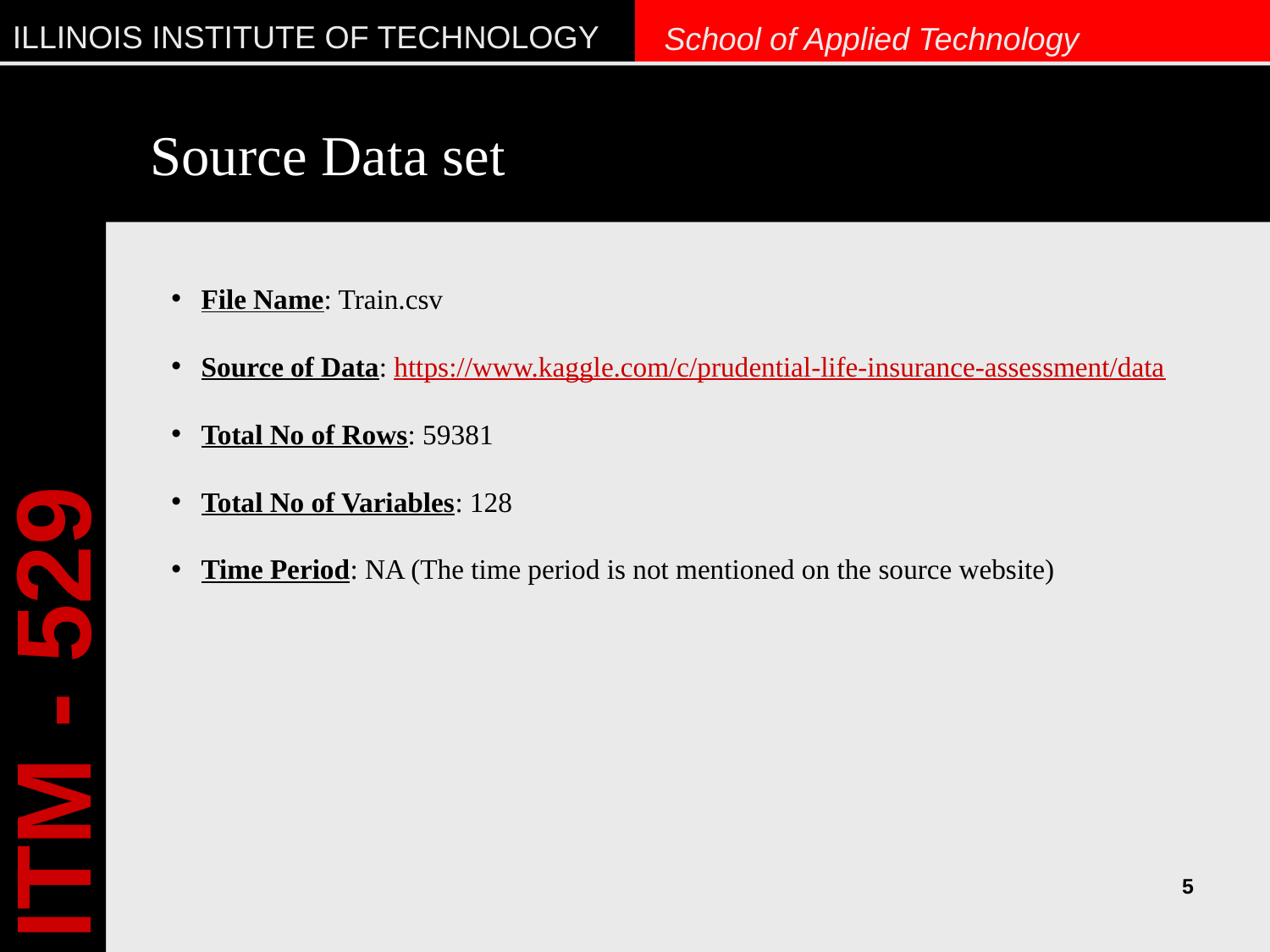

# Source Data set
File Name: Train.csv

Source of Data: https://www.kaggle.com/c/prudential-life-insurance-assessment/data

Total No of Rows: 59381

Total No of Variables: 128

Time Period: NA (The time period is not mentioned on the source website)

5